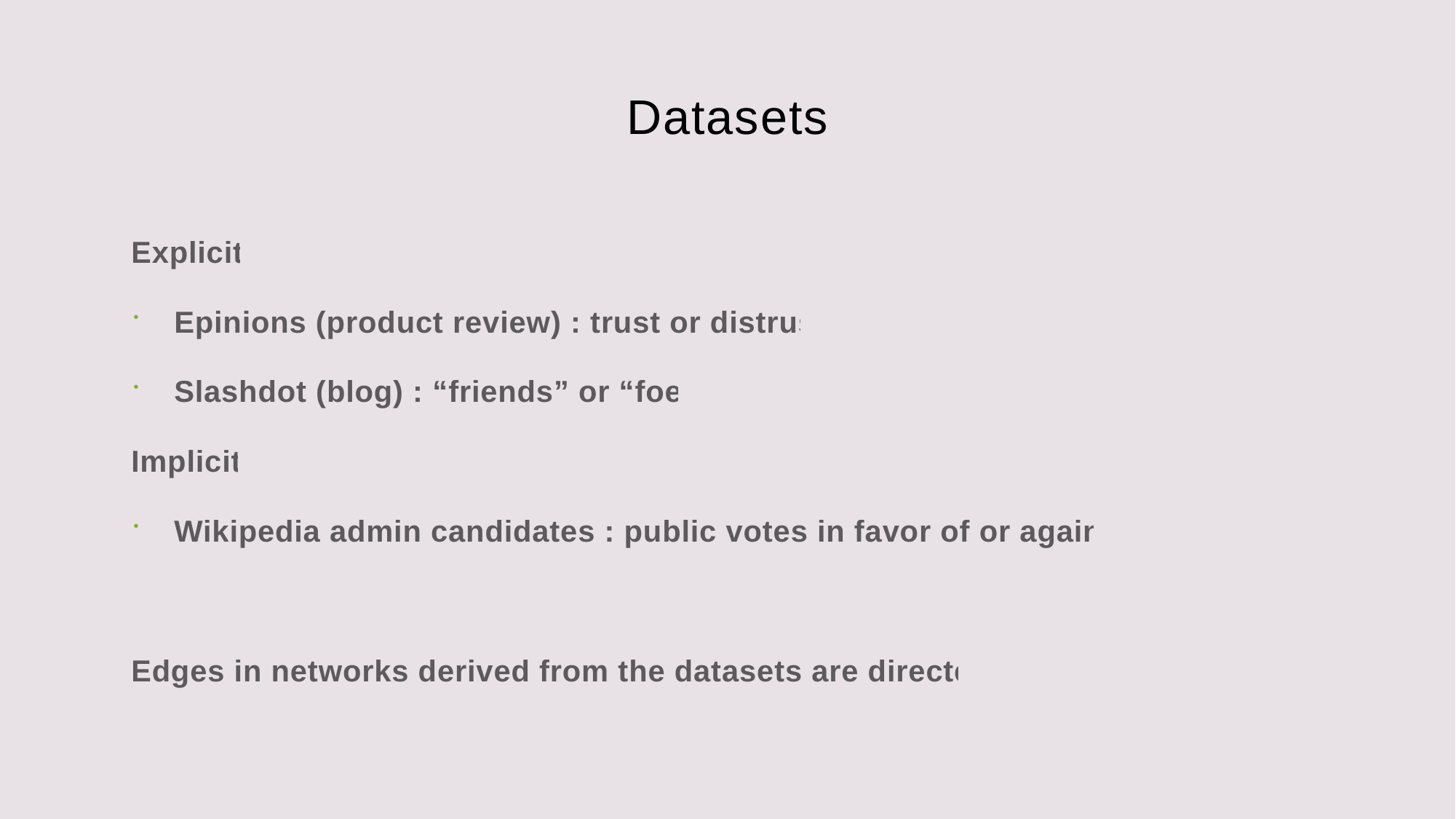

# Datasets
Explicit
Epinions (product review) : trust or distrust
Slashdot (blog) : “friends” or “foes
Implicit
Wikipedia admin candidates : public votes in favor of or against

Edges in networks derived from the datasets are directed